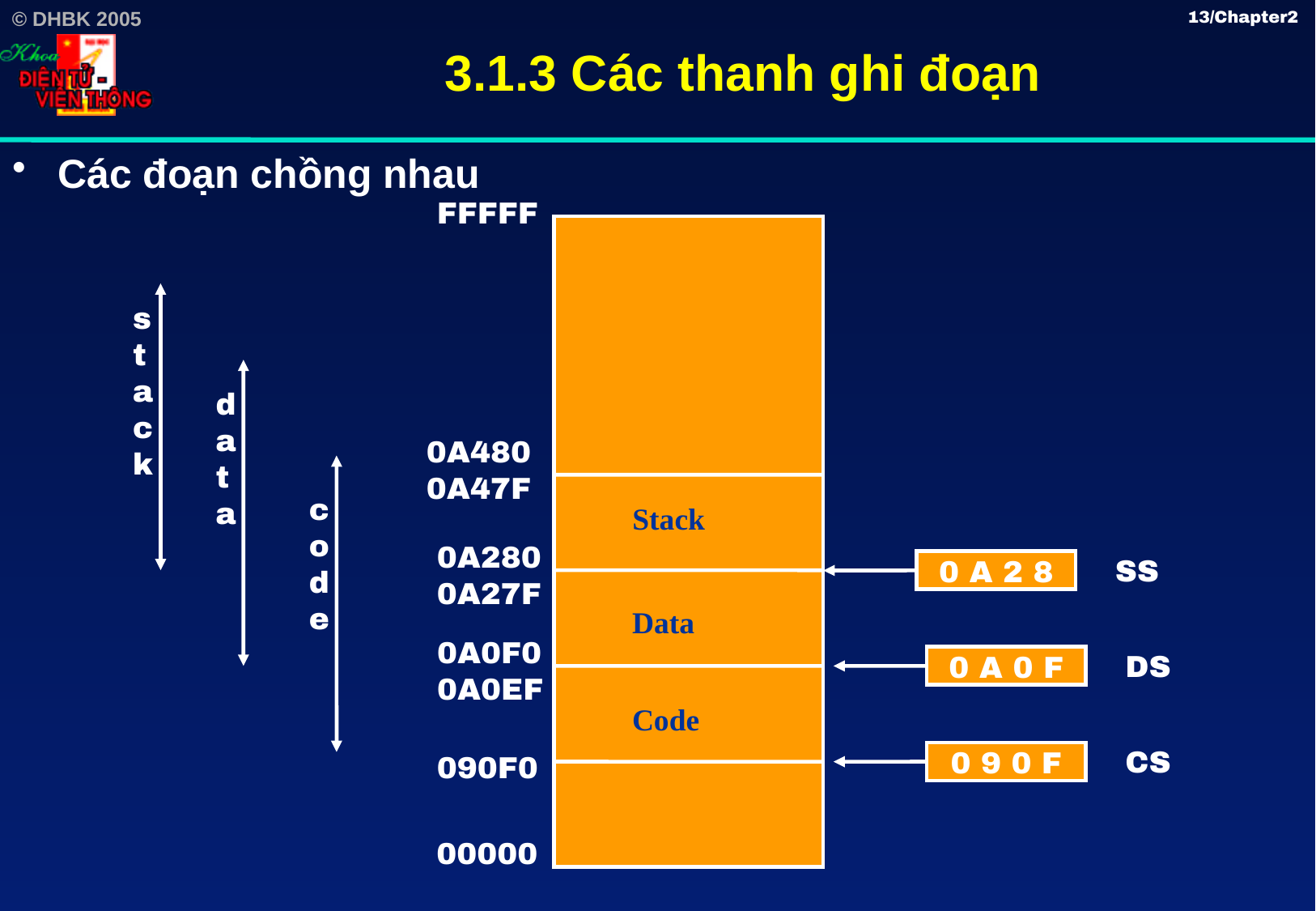

# 3.1.3 Các thanh ghi đoạn
13/Chapter2
Các đoạn chồng nhau
FFFFF

s
t
a
c
k

d
a
t
a
0A480
0A47F

c
o
d
e
Stack
0A280
0A27F
SS
0 A 2 8

Data

0A0F0
0A0EF
DS
0 A 0 F

Code
CS
090F0
0 9 0 F

00000